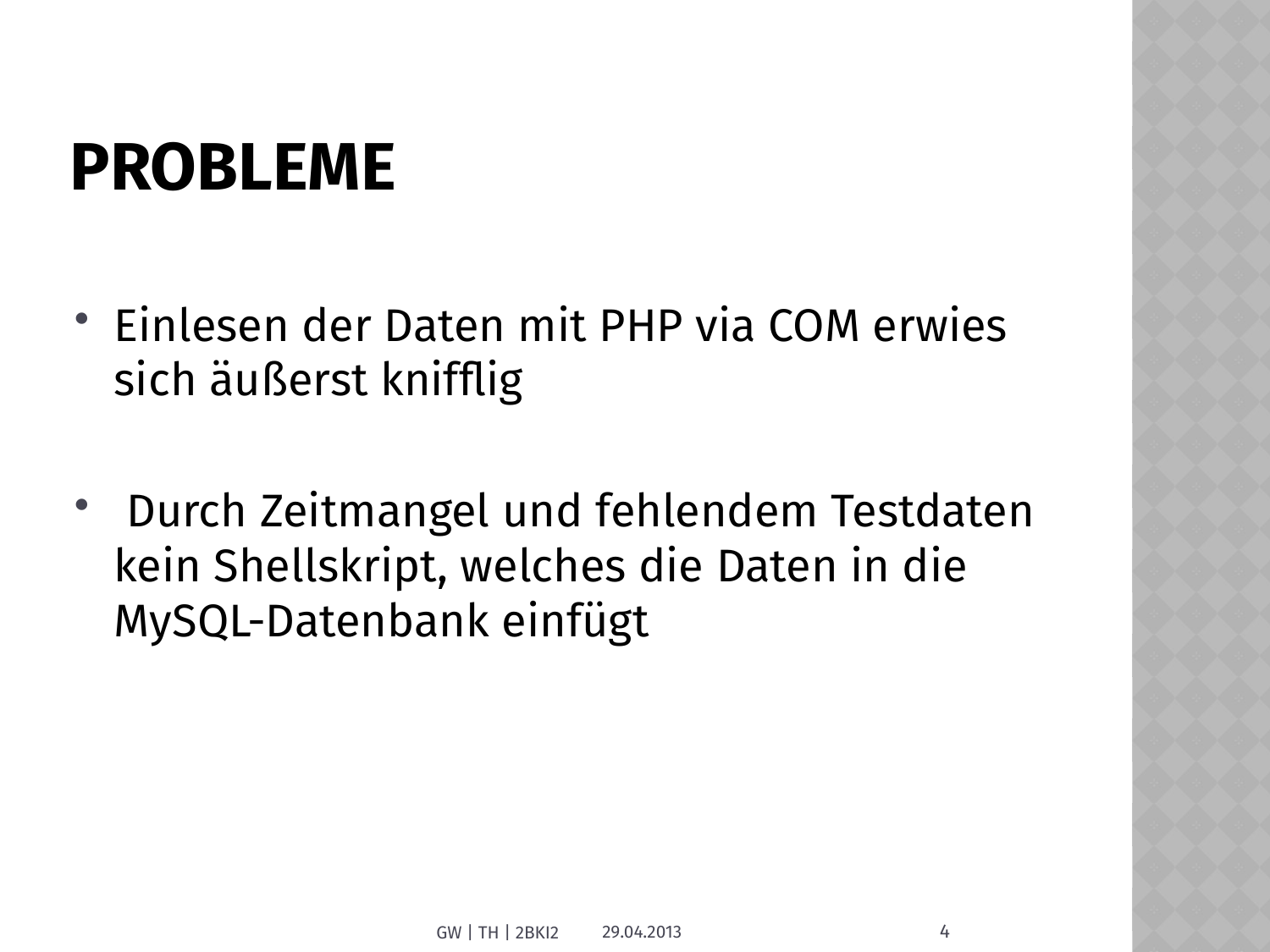

# Probleme

Einlesen der Daten mit PHP via COM erwies sich äußerst knifflig

 Durch Zeitmangel und fehlendem Testdaten kein Shellskript, welches die Daten in die MySQL-Datenbank einfügt

4
GW | TH | 2BKI2
29.04.2013